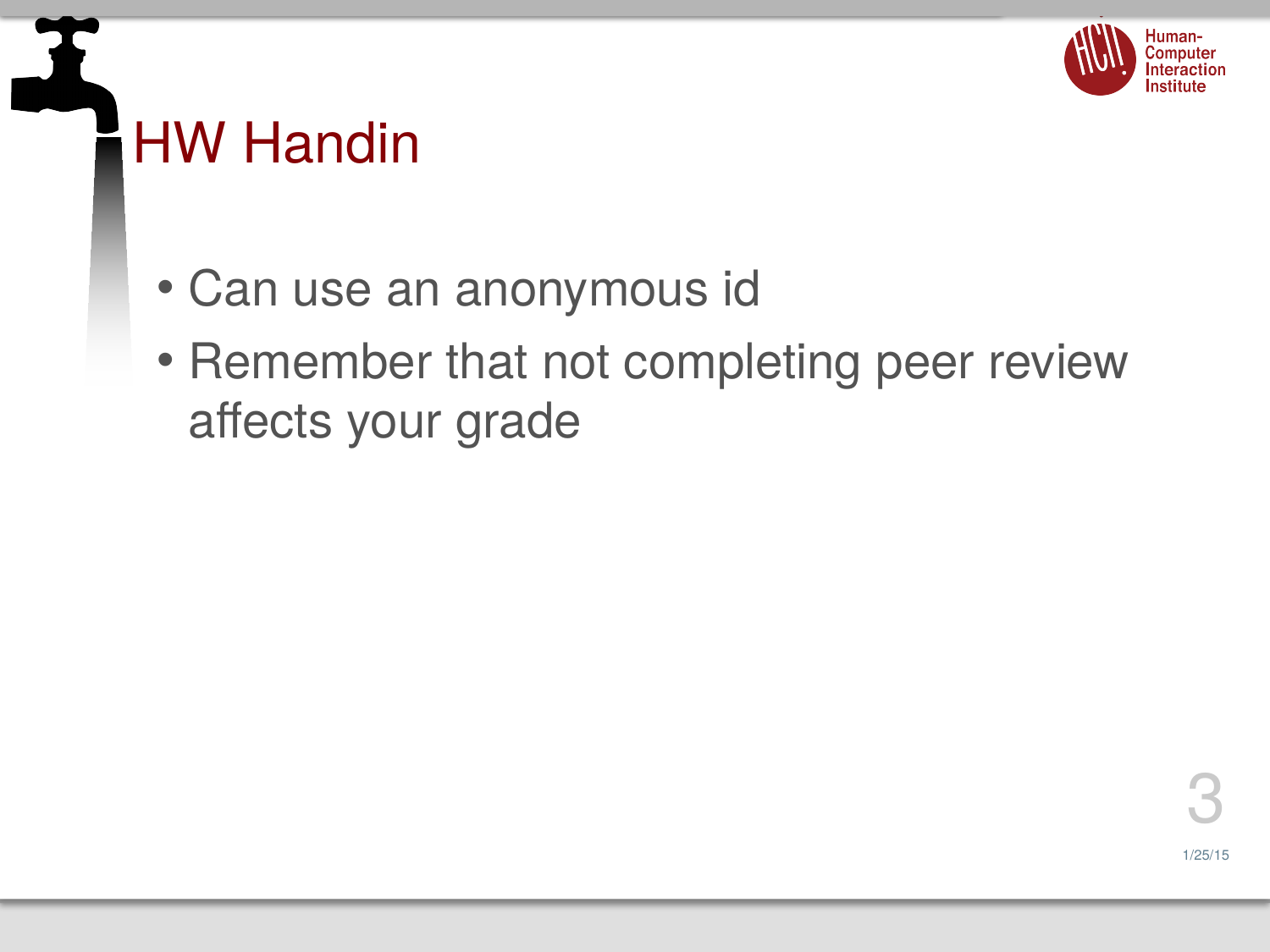

# HW Handin
Can use an anonymous id
Remember that not completing peer review affects your grade
3
1/25/15